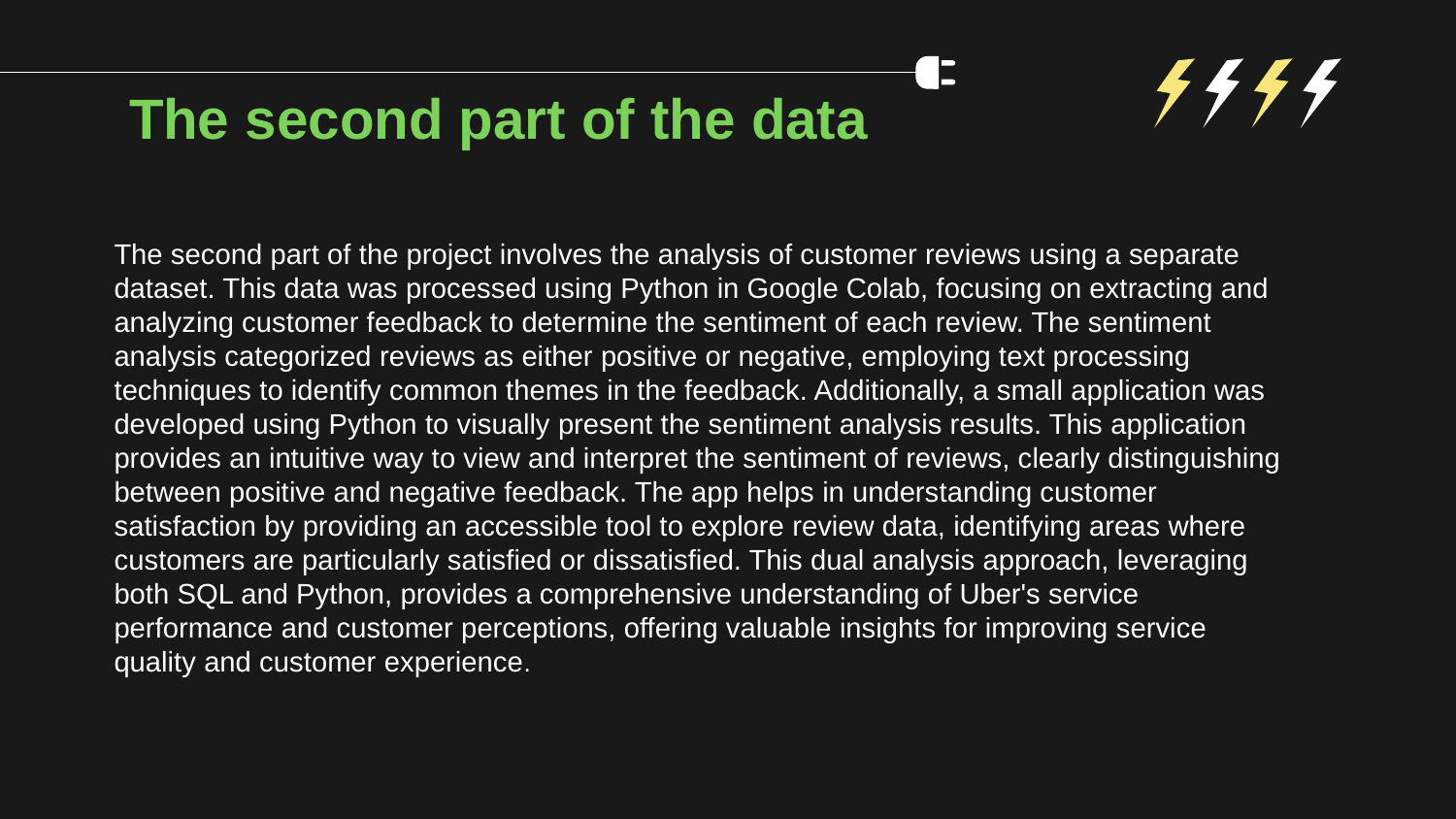

# The second part of the data
The second part of the project involves the analysis of customer reviews using a separate dataset. This data was processed using Python in Google Colab, focusing on extracting and analyzing customer feedback to determine the sentiment of each review. The sentiment analysis categorized reviews as either positive or negative, employing text processing techniques to identify common themes in the feedback. Additionally, a small application was developed using Python to visually present the sentiment analysis results. This application provides an intuitive way to view and interpret the sentiment of reviews, clearly distinguishing between positive and negative feedback. The app helps in understanding customer satisfaction by providing an accessible tool to explore review data, identifying areas where customers are particularly satisfied or dissatisfied. This dual analysis approach, leveraging both SQL and Python, provides a comprehensive understanding of Uber's service performance and customer perceptions, offering valuable insights for improving service quality and customer experience.